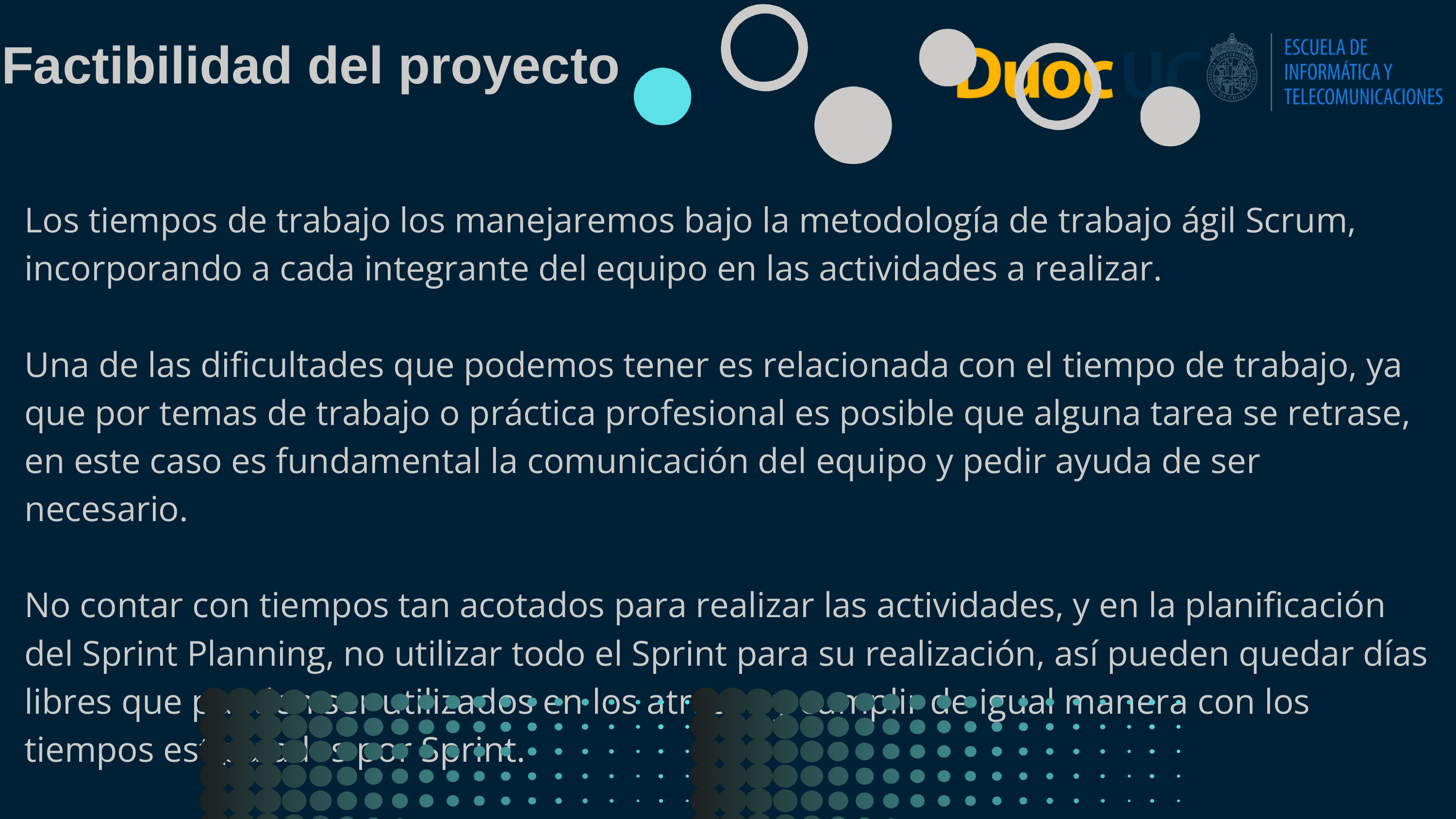

Factibilidad del proyecto
Los tiempos de trabajo los manejaremos bajo la metodología de trabajo ágil Scrum, incorporando a cada integrante del equipo en las actividades a realizar.

Una de las dificultades que podemos tener es relacionada con el tiempo de trabajo, ya que por temas de trabajo o práctica profesional es posible que alguna tarea se retrase, en este caso es fundamental la comunicación del equipo y pedir ayuda de ser necesario.

No contar con tiempos tan acotados para realizar las actividades, y en la planificación del Sprint Planning, no utilizar todo el Sprint para su realización, así pueden quedar días libres que pueden ser utilizados en los atrasos y cumplir de igual manera con los tiempos estipulados por Sprint.